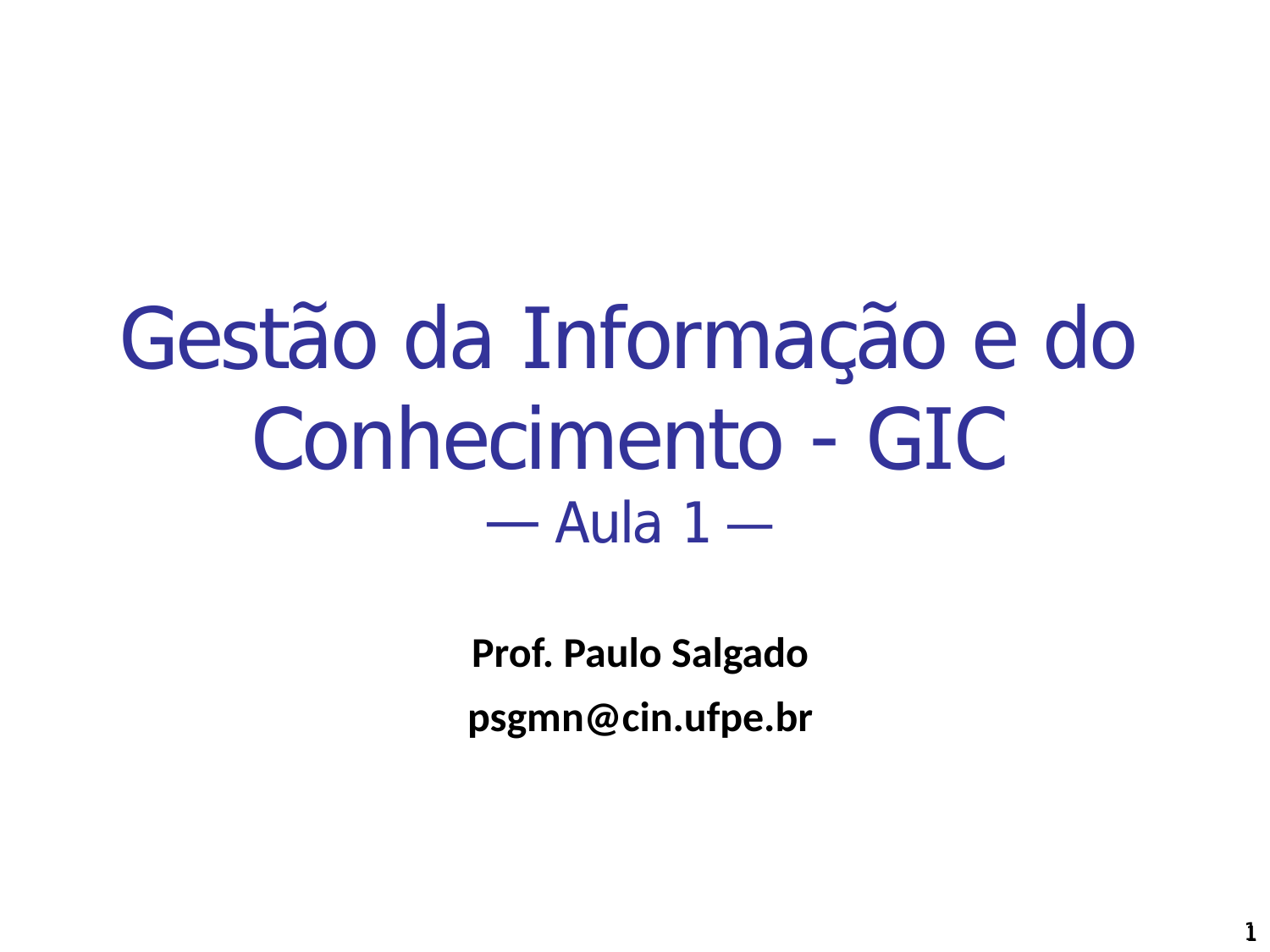

Gestão da Informação e do Conhecimento - GIC
— Aula 1 —
Prof. Paulo Salgado
psgmn@cin.ufpe.br
1
1